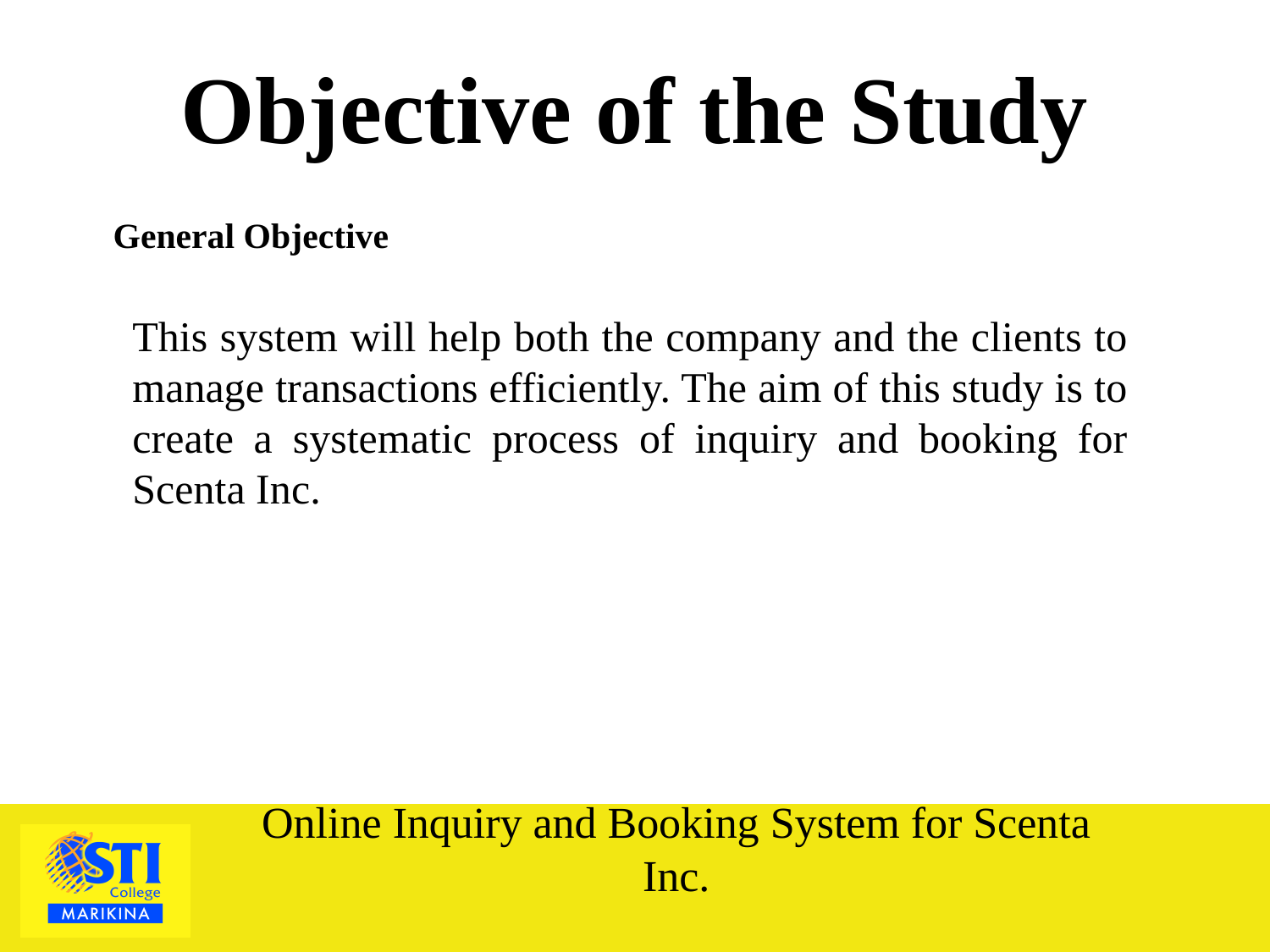

Objective of the Study
General Objective
This system will help both the company and the clients to manage transactions efficiently. The aim of this study is to create a systematic process of inquiry and booking for Scenta Inc.
Online Inquiry and Booking System for Scenta Inc.